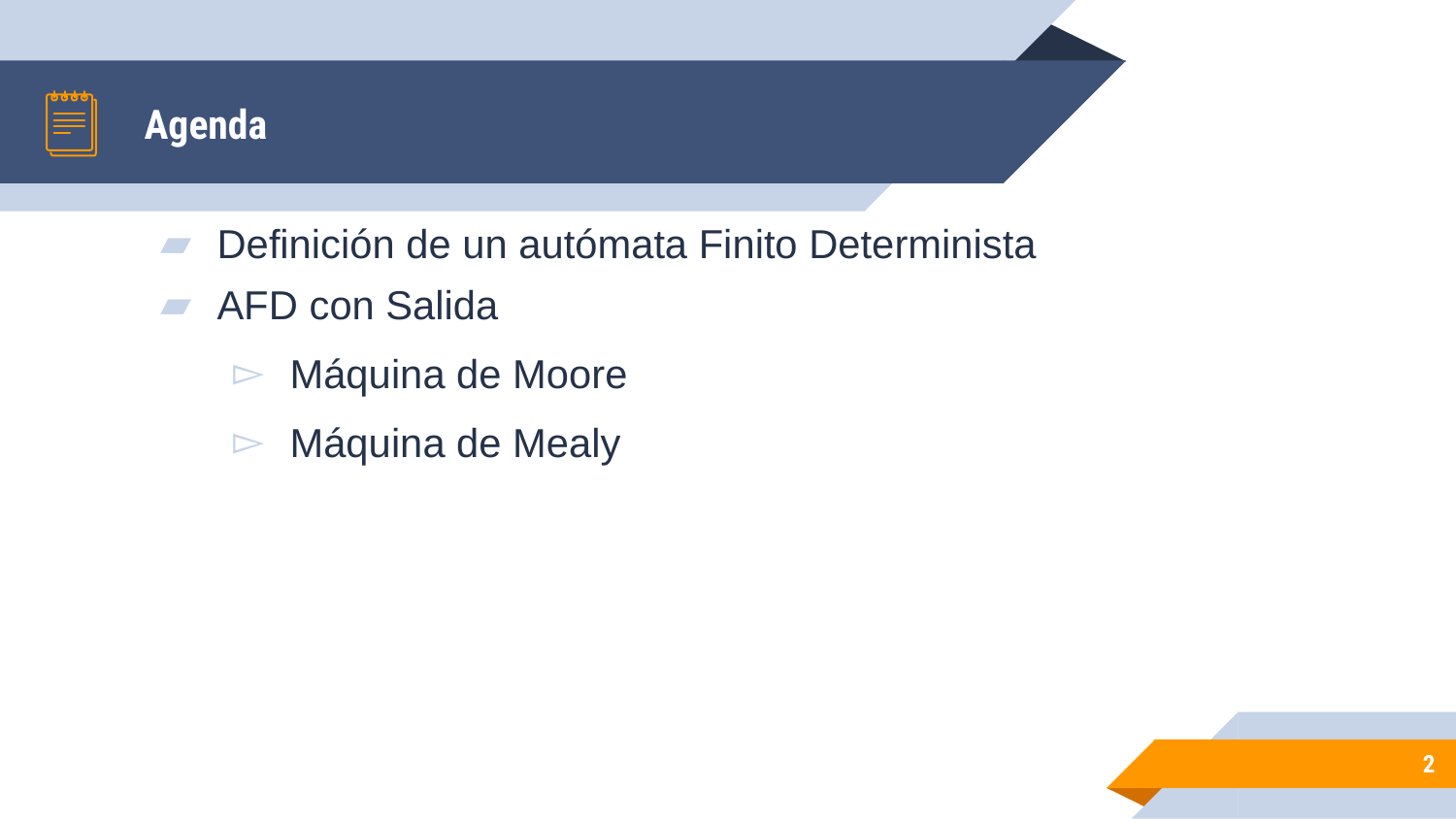

# Agenda

Definición de un autómata Finito Determinista
AFD con Salida
Máquina de Moore
Máquina de Mealy
2